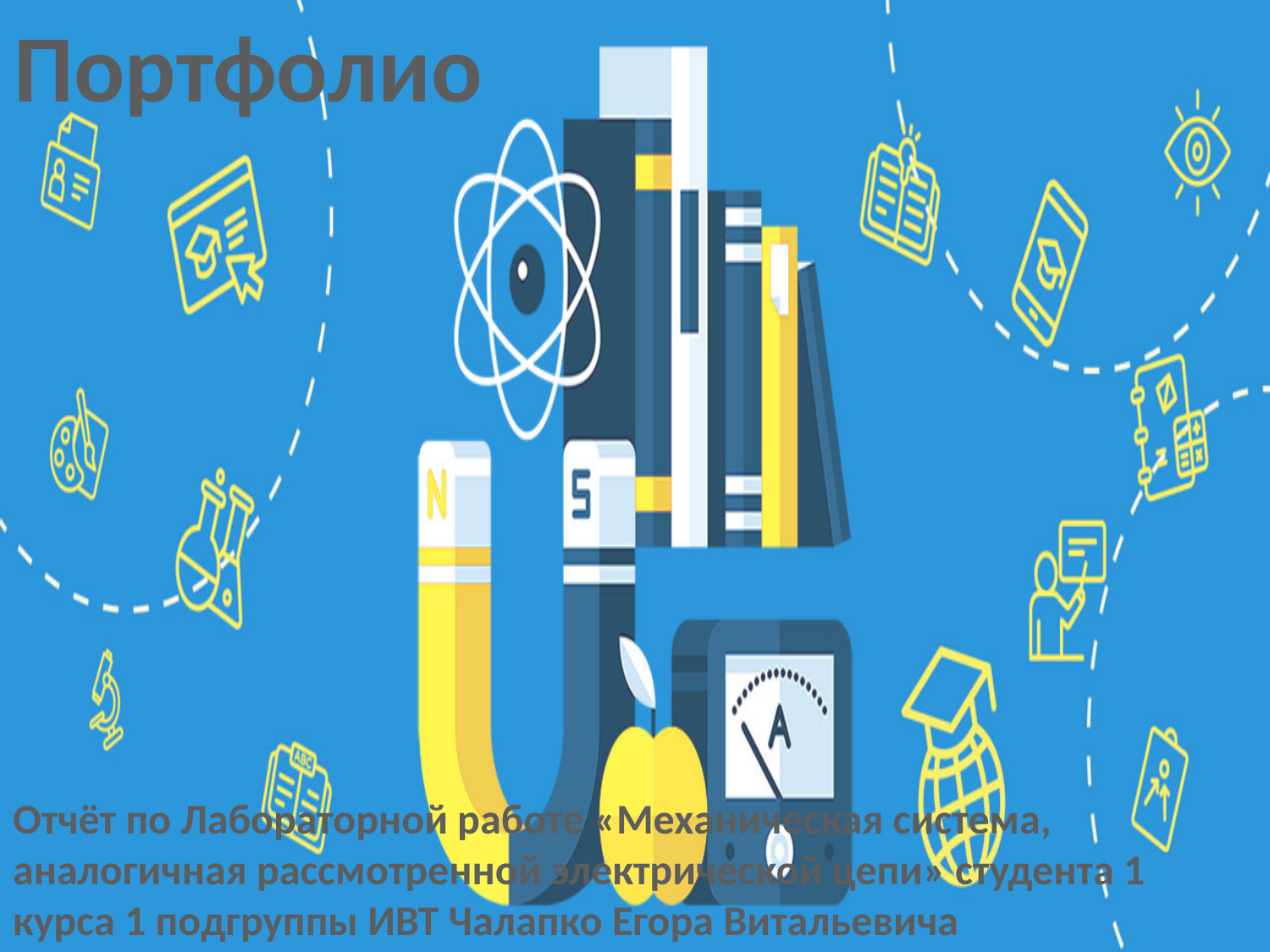

Портфолио
#

Отчёт по Лабораторной работе «Механическая система, аналогичная рассмотренной электрической цепи» студента 1 курса 1 подгруппы ИВТ Чалапко Егора Витальевича